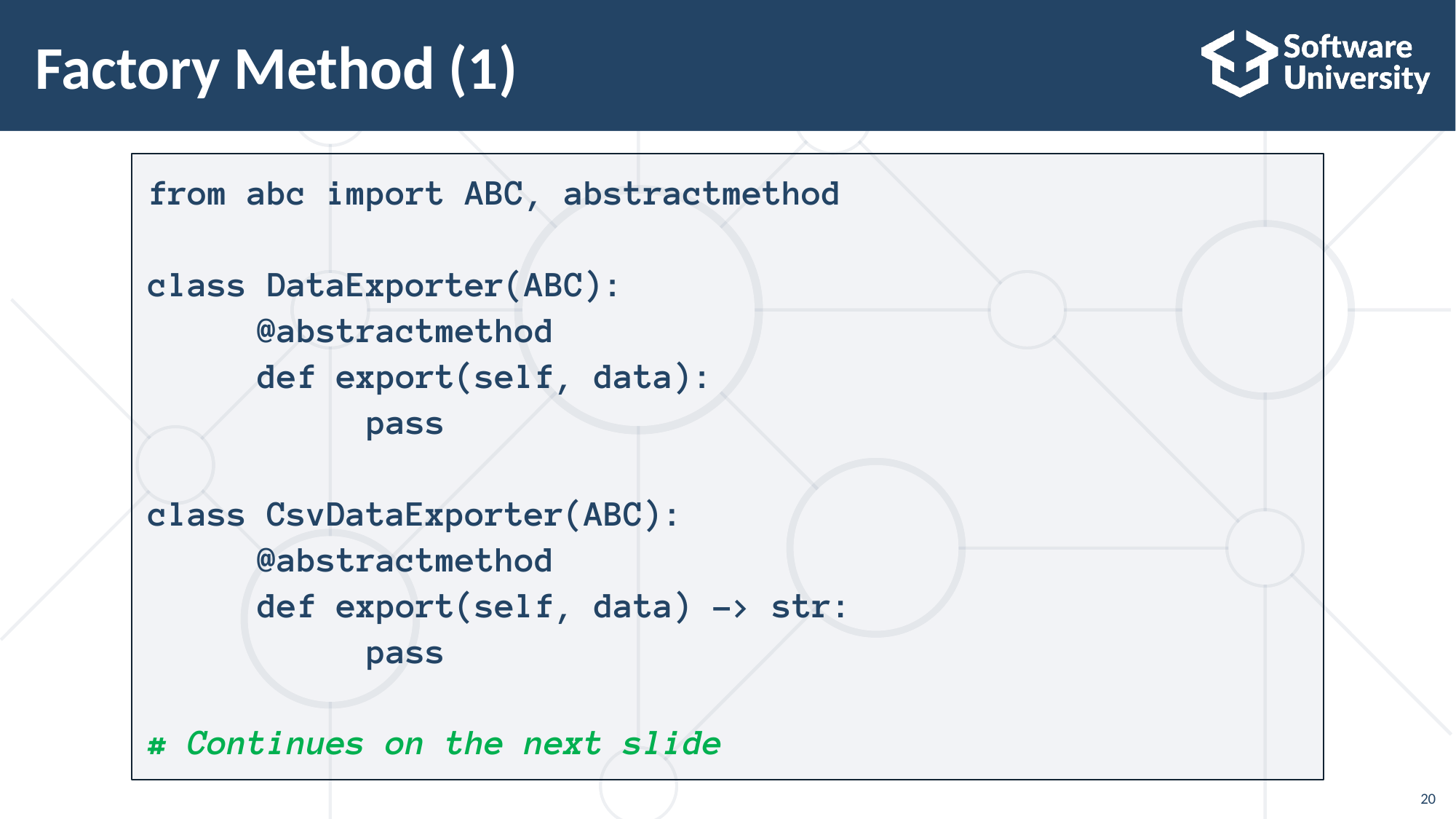

# Factory Method (1)
from abc import ABC, abstractmethod

class DataExporter(ABC):
	@abstractmethod
	def export(self, data):
		pass

class CsvDataExporter(ABC):
	@abstractmethod
	def export(self, data) -> str:
		pass

# Continues on the next slide
20